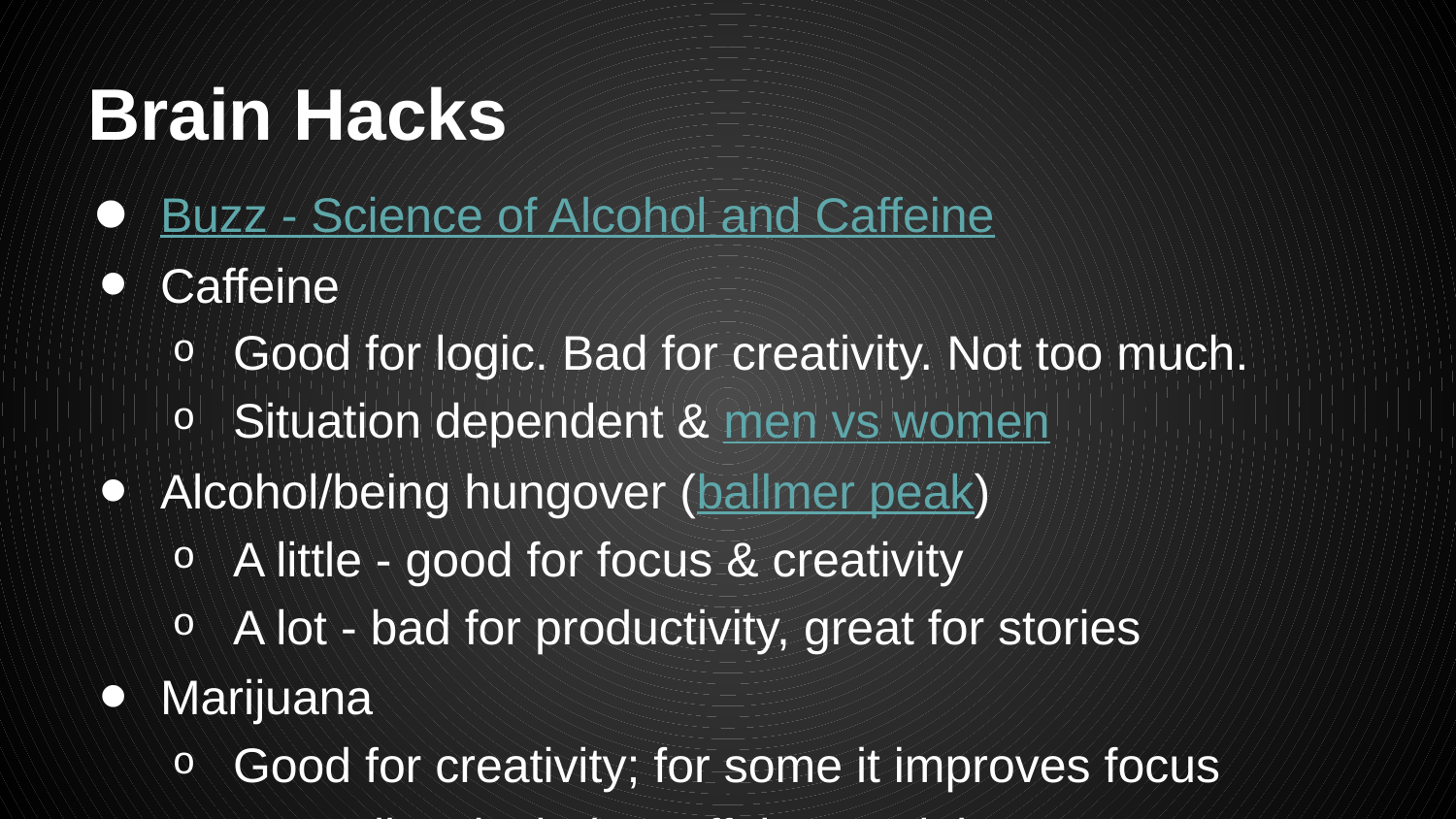

# Brain Hacks
Buzz - Science of Alcohol and Caffeine
Caffeine
Good for logic. Bad for creativity. Not too much.
Situation dependent & men vs women
Alcohol/being hungover (ballmer peak)
A little - good for focus & creativity
A lot - bad for productivity, great for stories
Marijuana
Good for creativity; for some it improves focus
Me personally: alcohol + caffeine at night